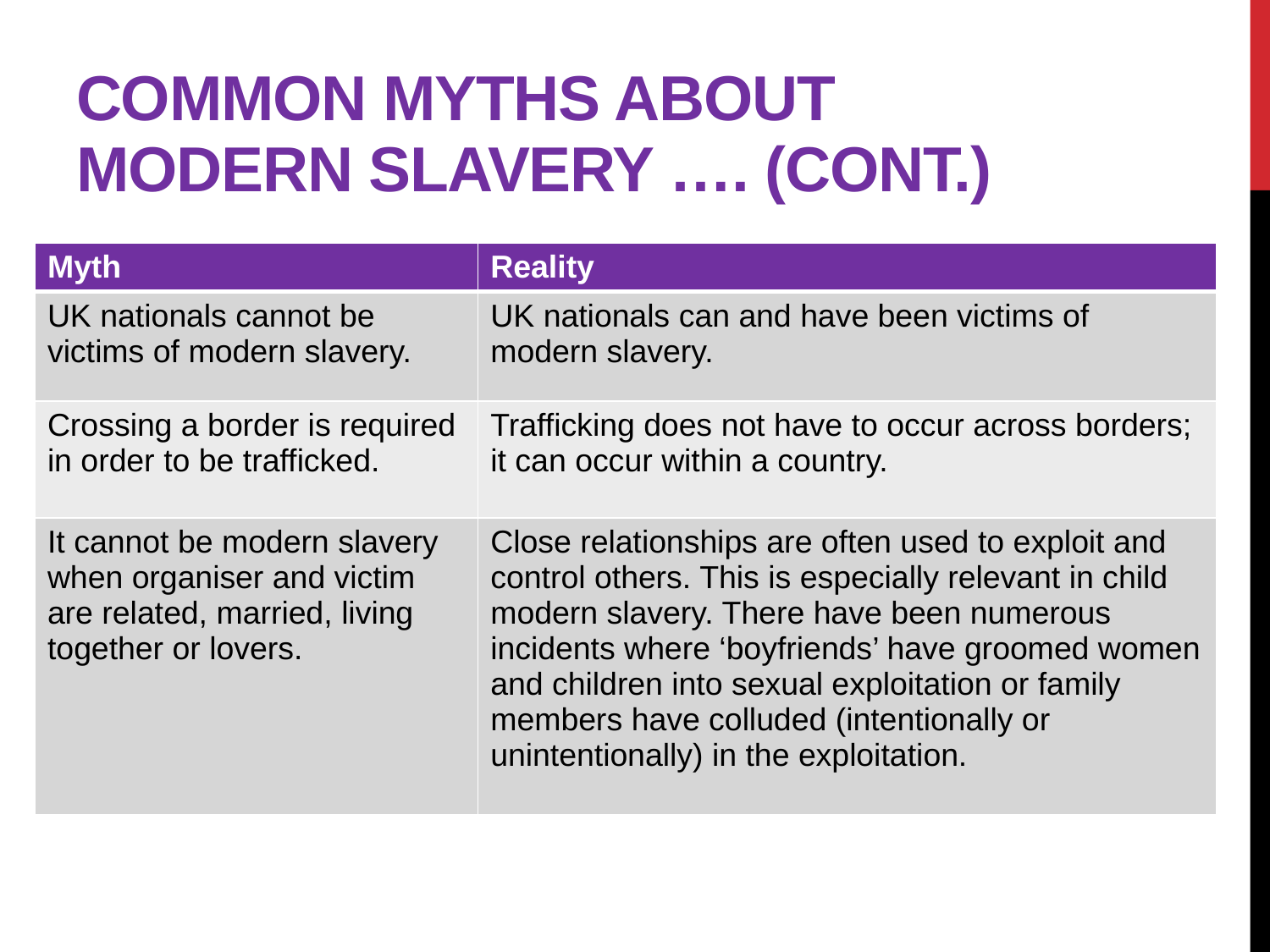

# Common Myths about modern slavery …. (cont.)
| Myth | Reality |
| --- | --- |
| UK nationals cannot be victims of modern slavery. | UK nationals can and have been victims of modern slavery. |
| Crossing a border is required in order to be trafficked. | Trafficking does not have to occur across borders; it can occur within a country. |
| It cannot be modern slavery when organiser and victim are related, married, living together or lovers. | Close relationships are often used to exploit and control others. This is especially relevant in child modern slavery. There have been numerous incidents where ‘boyfriends’ have groomed women and children into sexual exploitation or family members have colluded (intentionally or unintentionally) in the exploitation. |